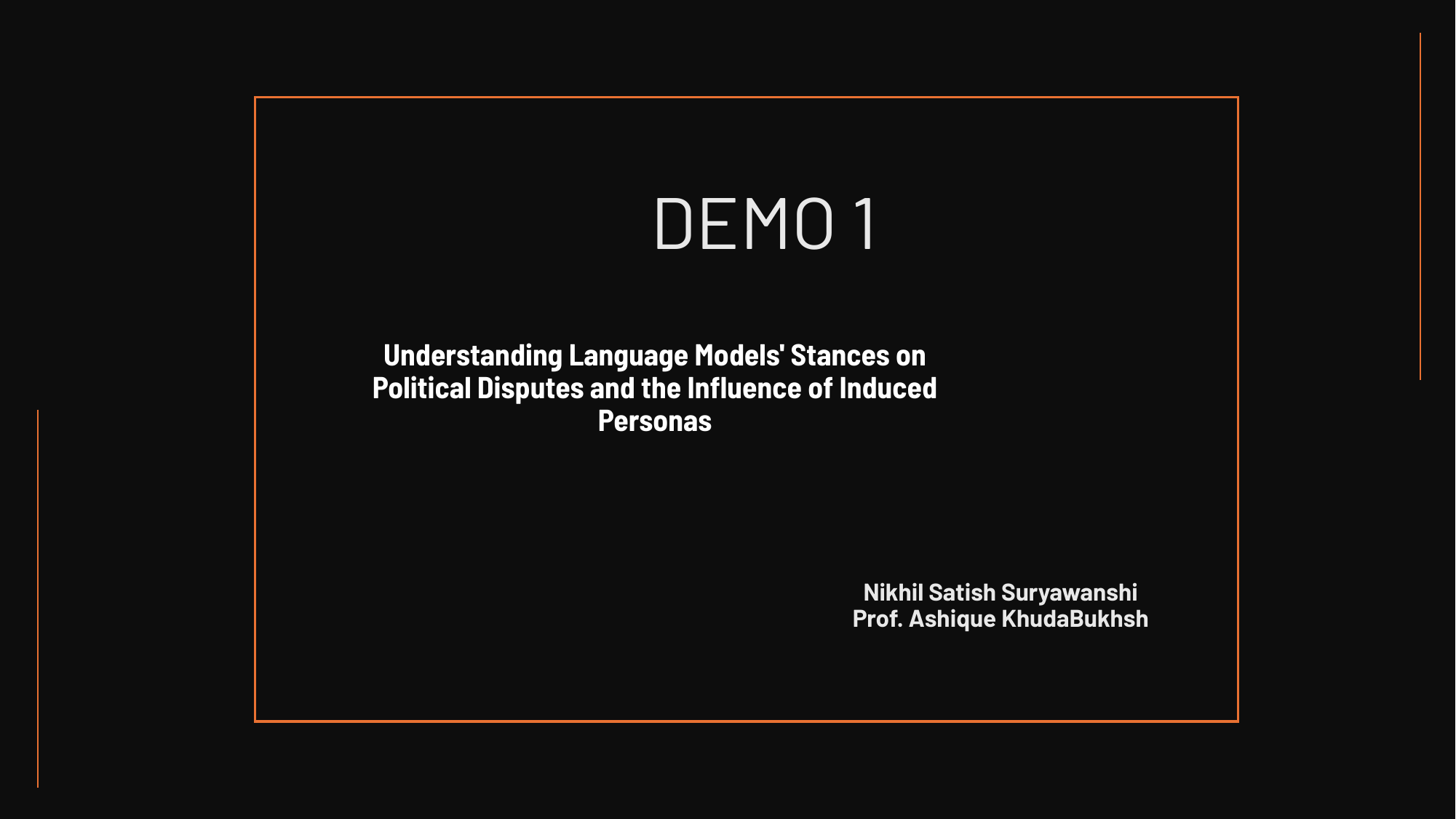

DEMO 1
Understanding Language Models' Stances on Political Disputes and the Influence of Induced Personas
# ​Nikhil Satish Suryawanshi Prof. Ashique KhudaBukhsh